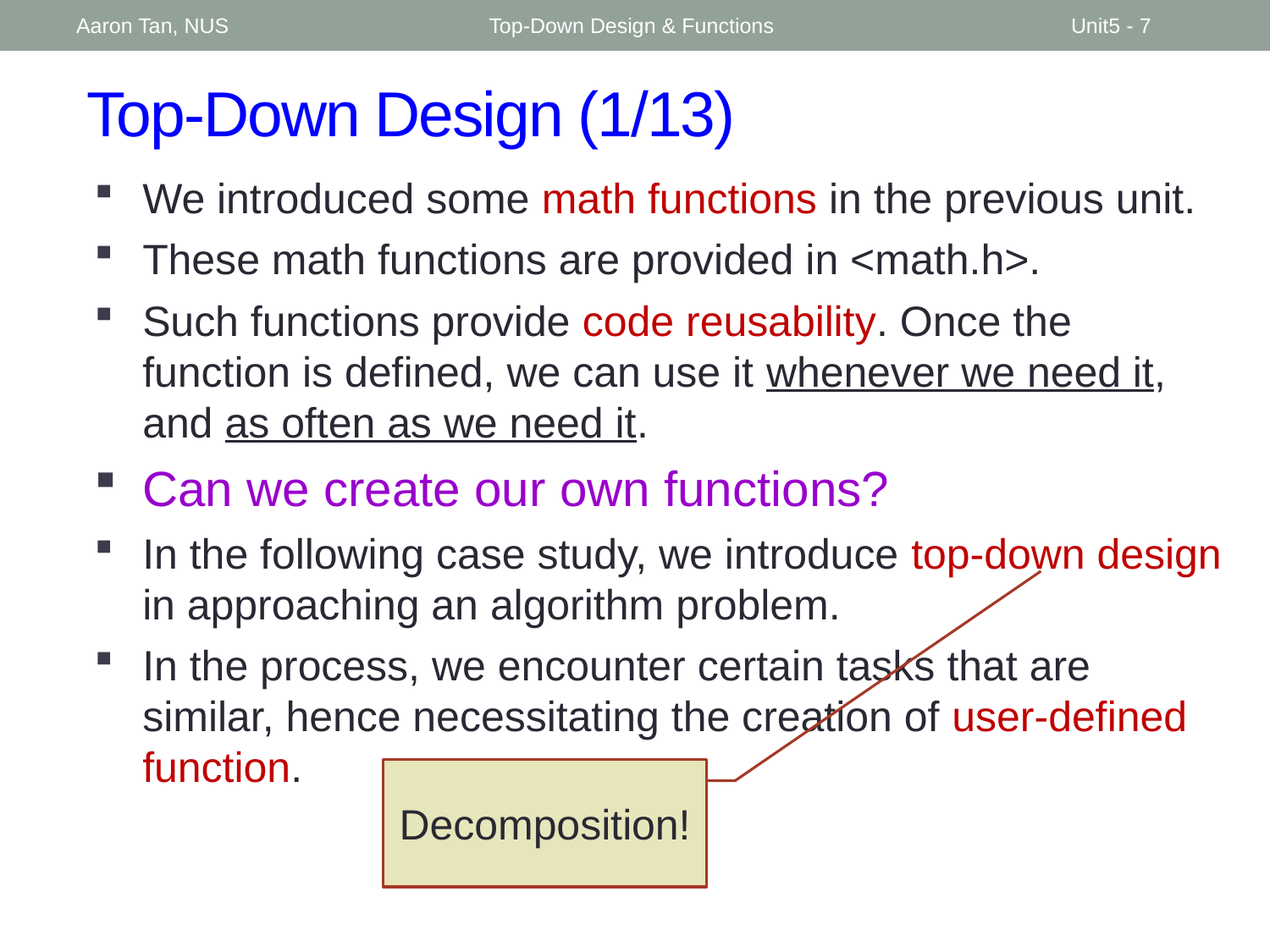

Aaron Tan, NUS
Top-Down Design & Functions
Unit5 - 7
# Top-Down Design (1/13)
We introduced some math functions in the previous unit.
These math functions are provided in <math.h>.
Such functions provide code reusability. Once the function is defined, we can use it whenever we need it, and as often as we need it.
Can we create our own functions?
In the following case study, we introduce top-down design in approaching an algorithm problem.
In the process, we encounter certain tasks that are similar, hence necessitating the creation of user-defined function.
Decomposition!